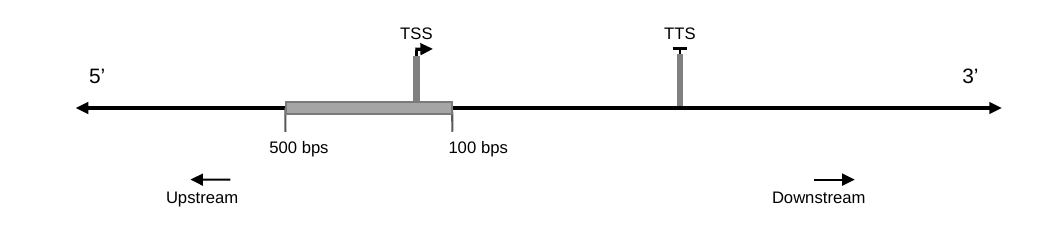

TSS
TTS

5’
3’

500 bps
100 bps
Upstream
Downstream